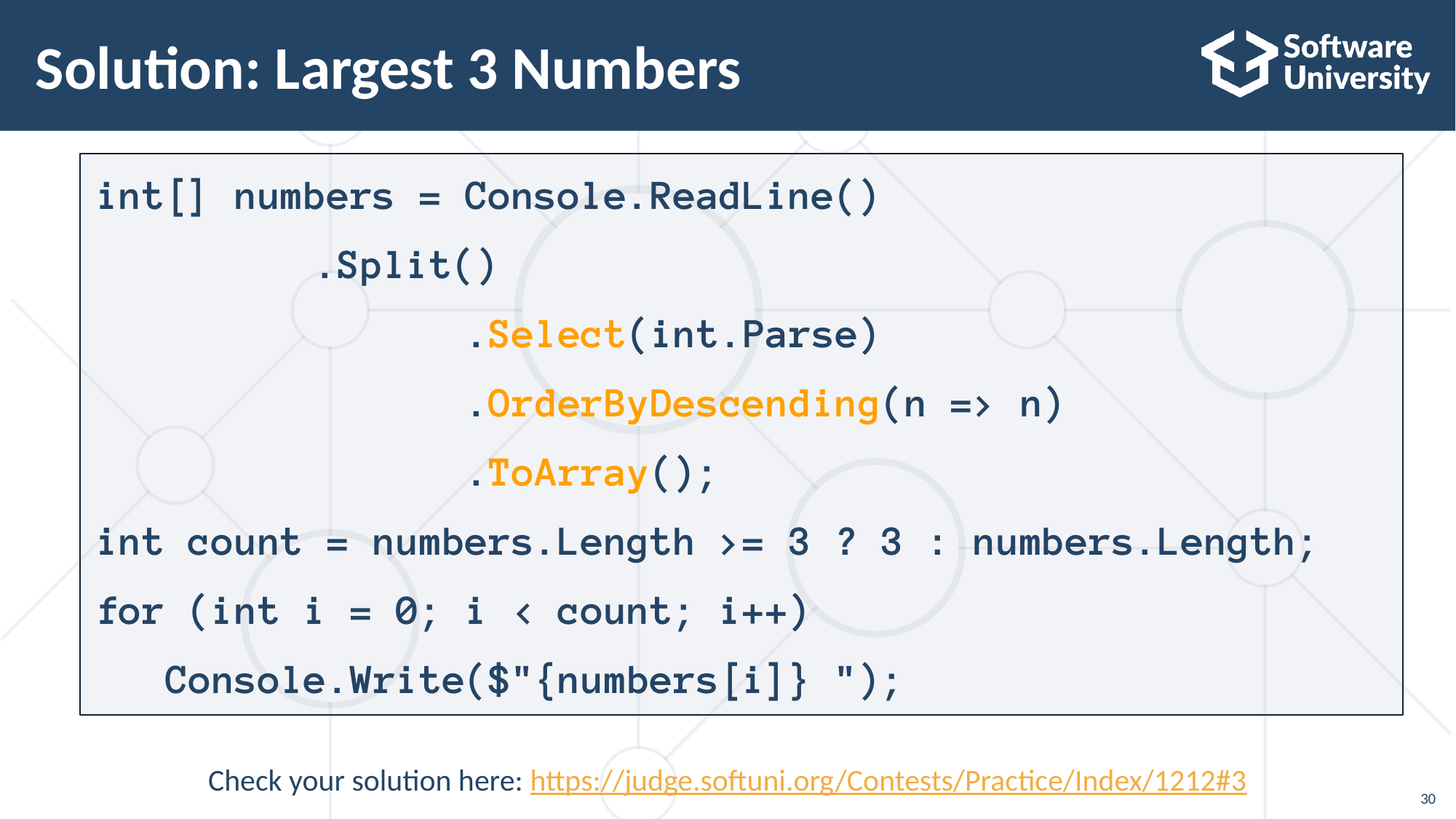

# Solution: Largest 3 Numbers
int[] numbers = Console.ReadLine()
		.Split()
                .Select(int.Parse)
                .OrderByDescending(n => n)
                .ToArray();
int count = numbers.Length >= 3 ? 3 : numbers.Length;
for (int i = 0; i < count; i++)
   Console.Write($"{numbers[i]} ");
Check your solution here: https://judge.softuni.org/Contests/Practice/Index/1212#3
30